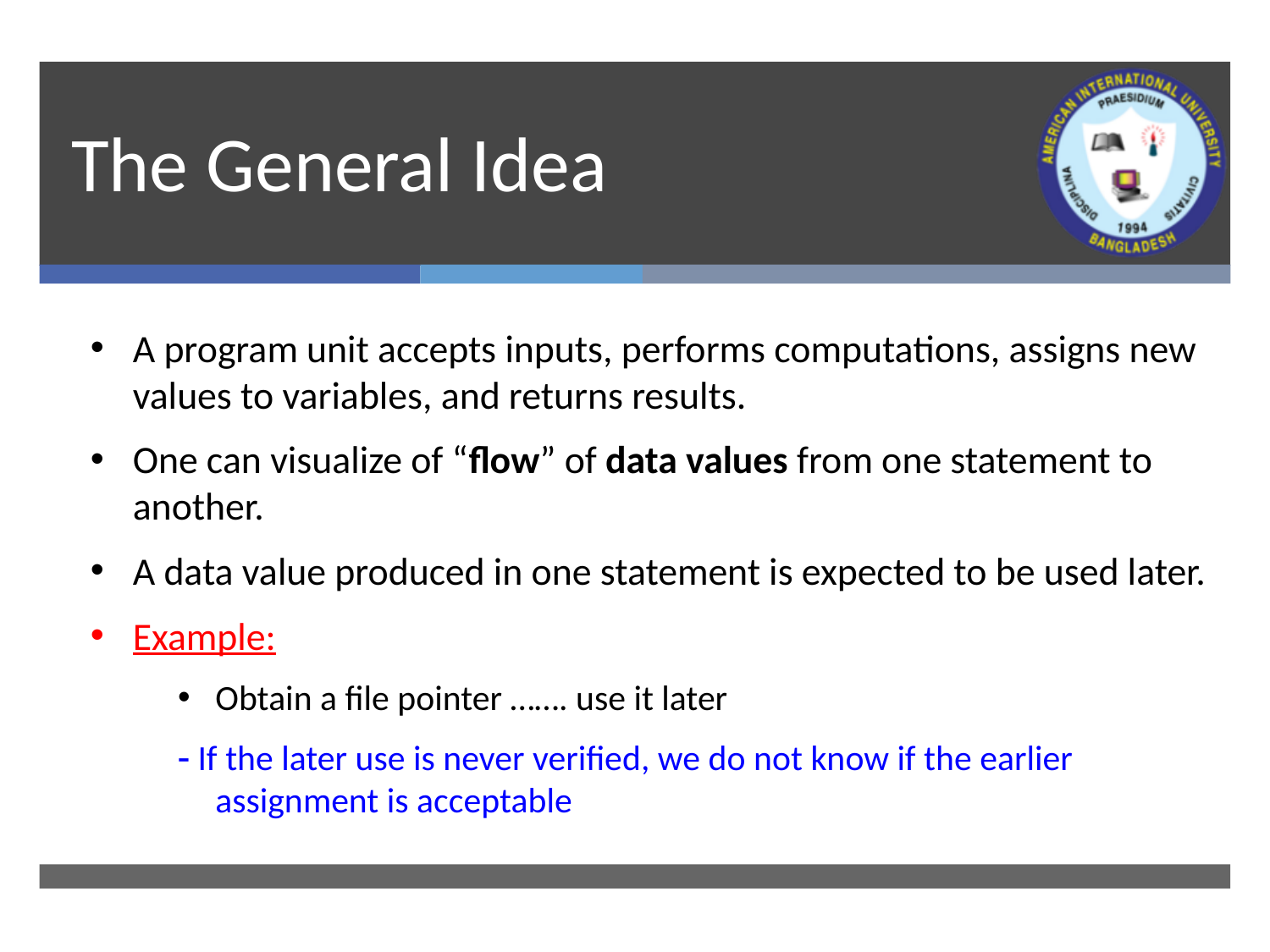

# The General Idea
A program unit accepts inputs, performs computations, assigns new values to variables, and returns results.
One can visualize of “flow” of data values from one statement to another.
A data value produced in one statement is expected to be used later.
Example:
Obtain a file pointer ……. use it later
− If the later use is never verified, we do not know if the earlier assignment is acceptable